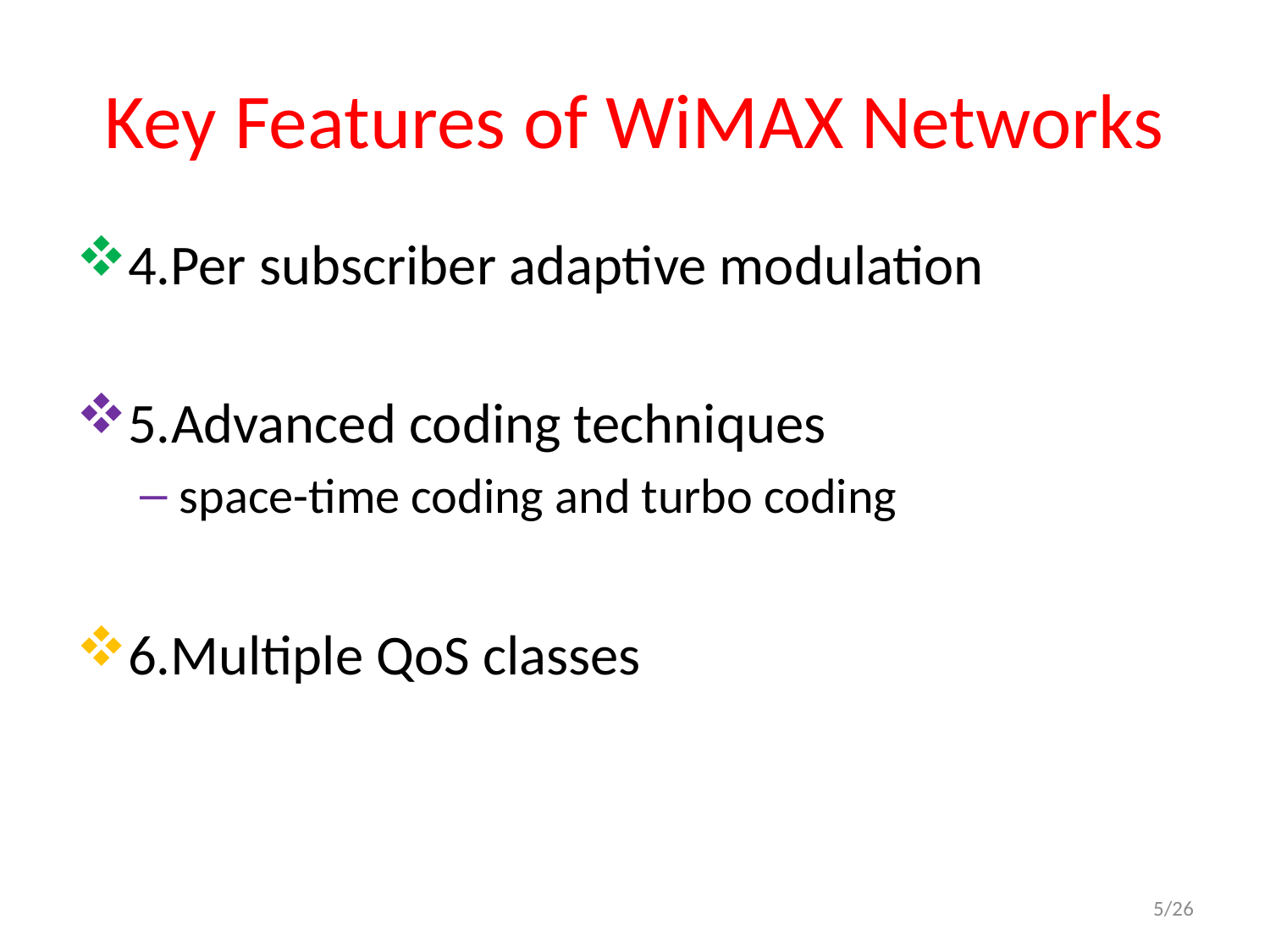

# Key Features of WiMAX Networks
4.Per subscriber adaptive modulation

5.Advanced coding techniques
space-time coding and turbo coding

6.Multiple QoS classes
5/26